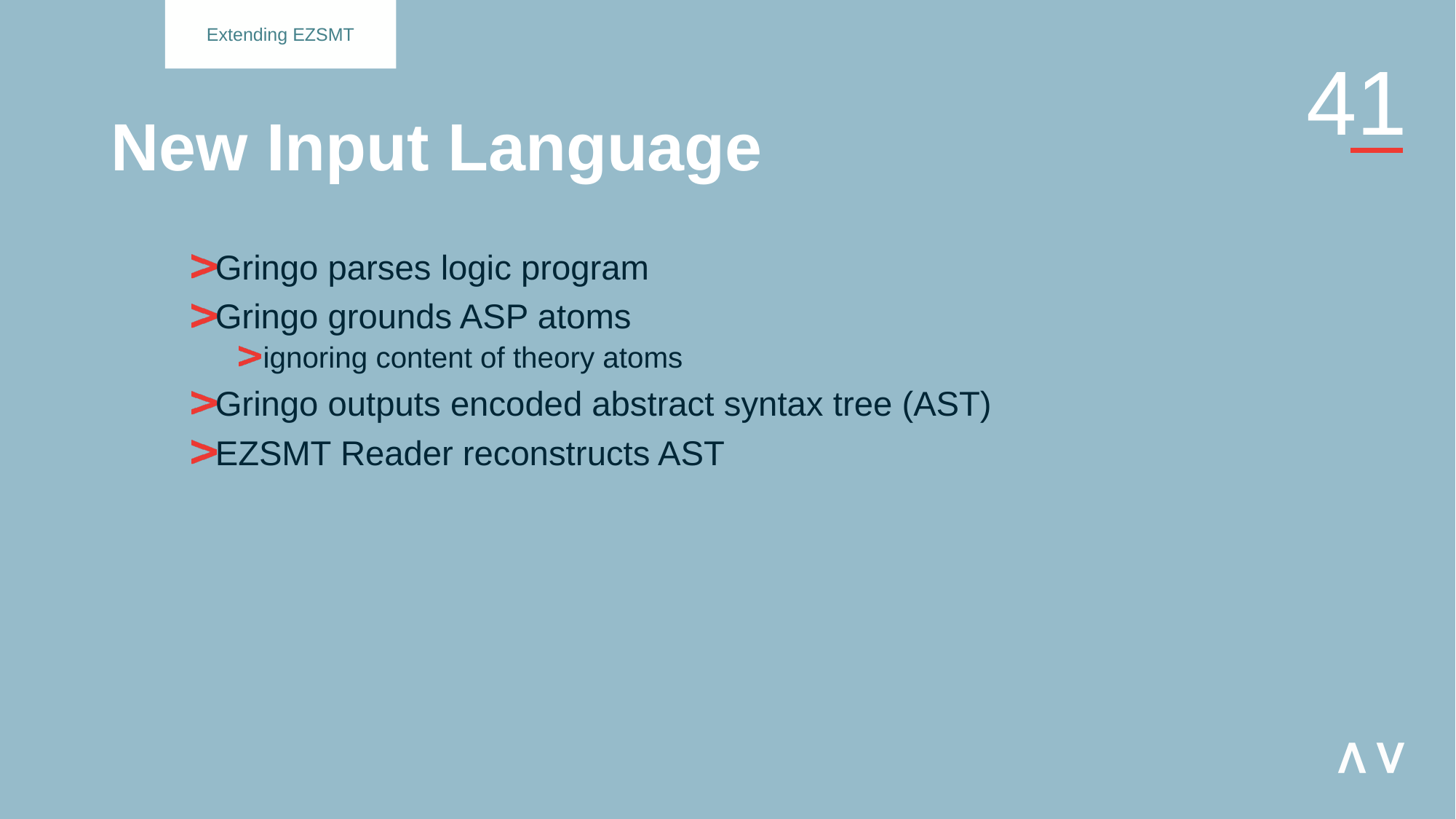

Extending EZSMT
# New Input Language
Gringo parses logic program
Gringo grounds ASP atoms
ignoring content of theory atoms
Gringo outputs encoded abstract syntax tree (AST)
EZSMT Reader reconstructs AST